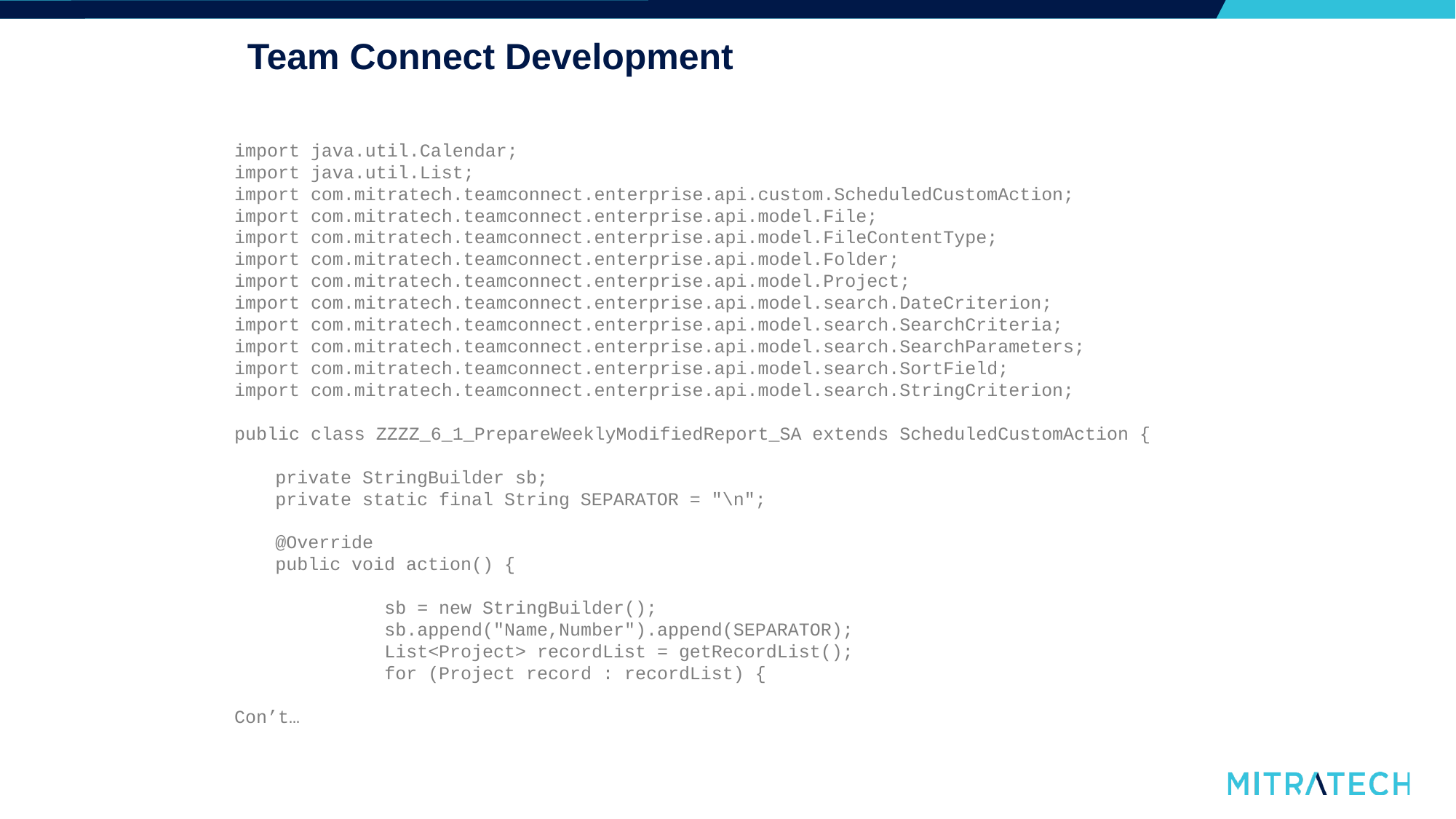

# Team Connect Development
import java.util.Calendar;
import java.util.List;
import com.mitratech.teamconnect.enterprise.api.custom.ScheduledCustomAction;
import com.mitratech.teamconnect.enterprise.api.model.File;
import com.mitratech.teamconnect.enterprise.api.model.FileContentType;
import com.mitratech.teamconnect.enterprise.api.model.Folder;
import com.mitratech.teamconnect.enterprise.api.model.Project;
import com.mitratech.teamconnect.enterprise.api.model.search.DateCriterion;
import com.mitratech.teamconnect.enterprise.api.model.search.SearchCriteria;
import com.mitratech.teamconnect.enterprise.api.model.search.SearchParameters;
import com.mitratech.teamconnect.enterprise.api.model.search.SortField;
import com.mitratech.teamconnect.enterprise.api.model.search.StringCriterion;

public class ZZZZ_6_1_PrepareWeeklyModifiedReport_SA extends ScheduledCustomAction {

	private StringBuilder sb;
	private static final String SEPARATOR = "\n";

	@Override
	public void action() {

		sb = new StringBuilder();
		sb.append("Name,Number").append(SEPARATOR);
		List<Project> recordList = getRecordList();
		for (Project record : recordList) {

Con’t…